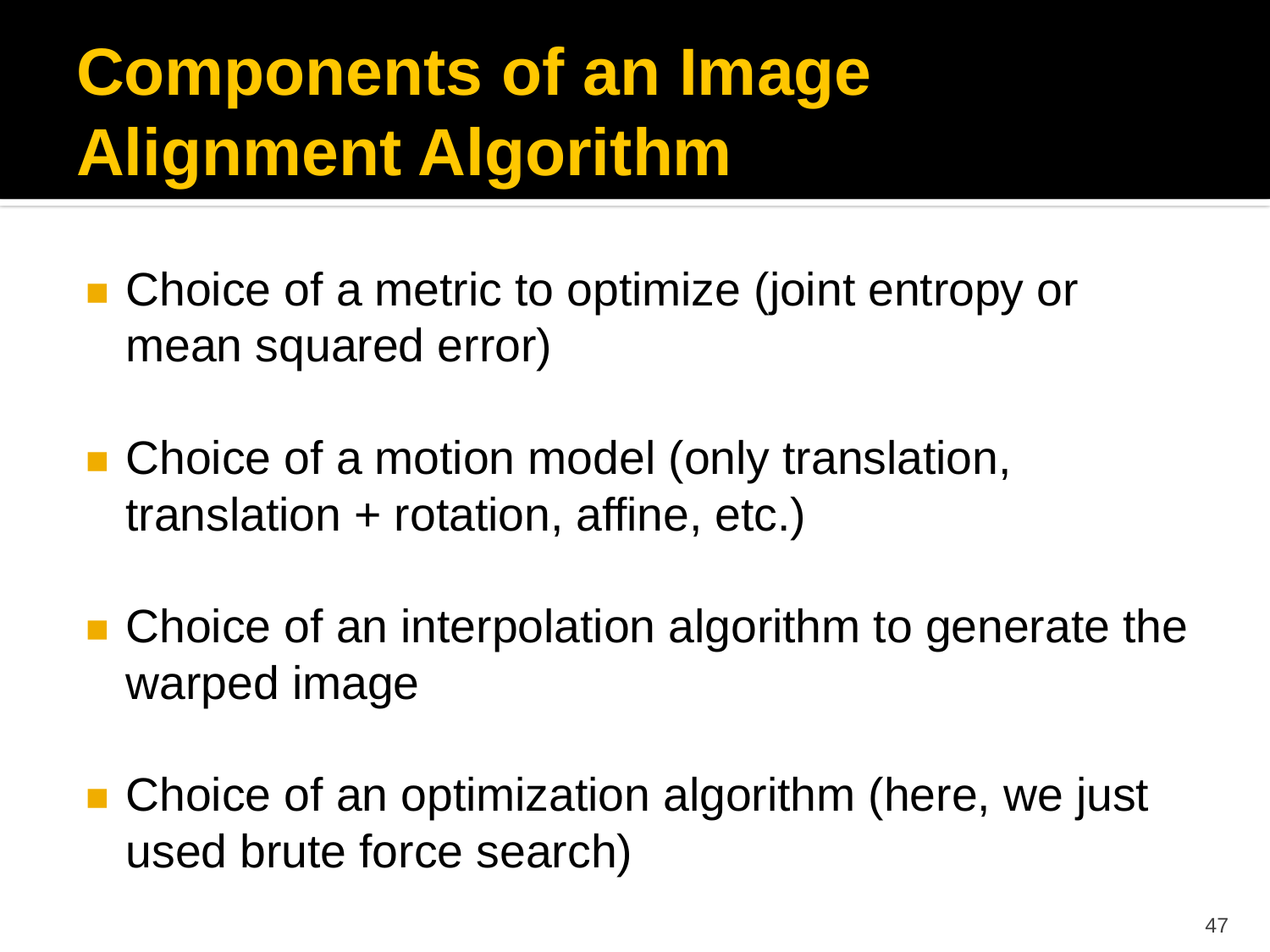

# Components of an Image Alignment Algorithm
Choice of a metric to optimize (joint entropy or mean squared error)

Choice of a motion model (only translation, translation + rotation, affine, etc.)

Choice of an interpolation algorithm to generate the warped image

Choice of an optimization algorithm (here, we just used brute force search)
47